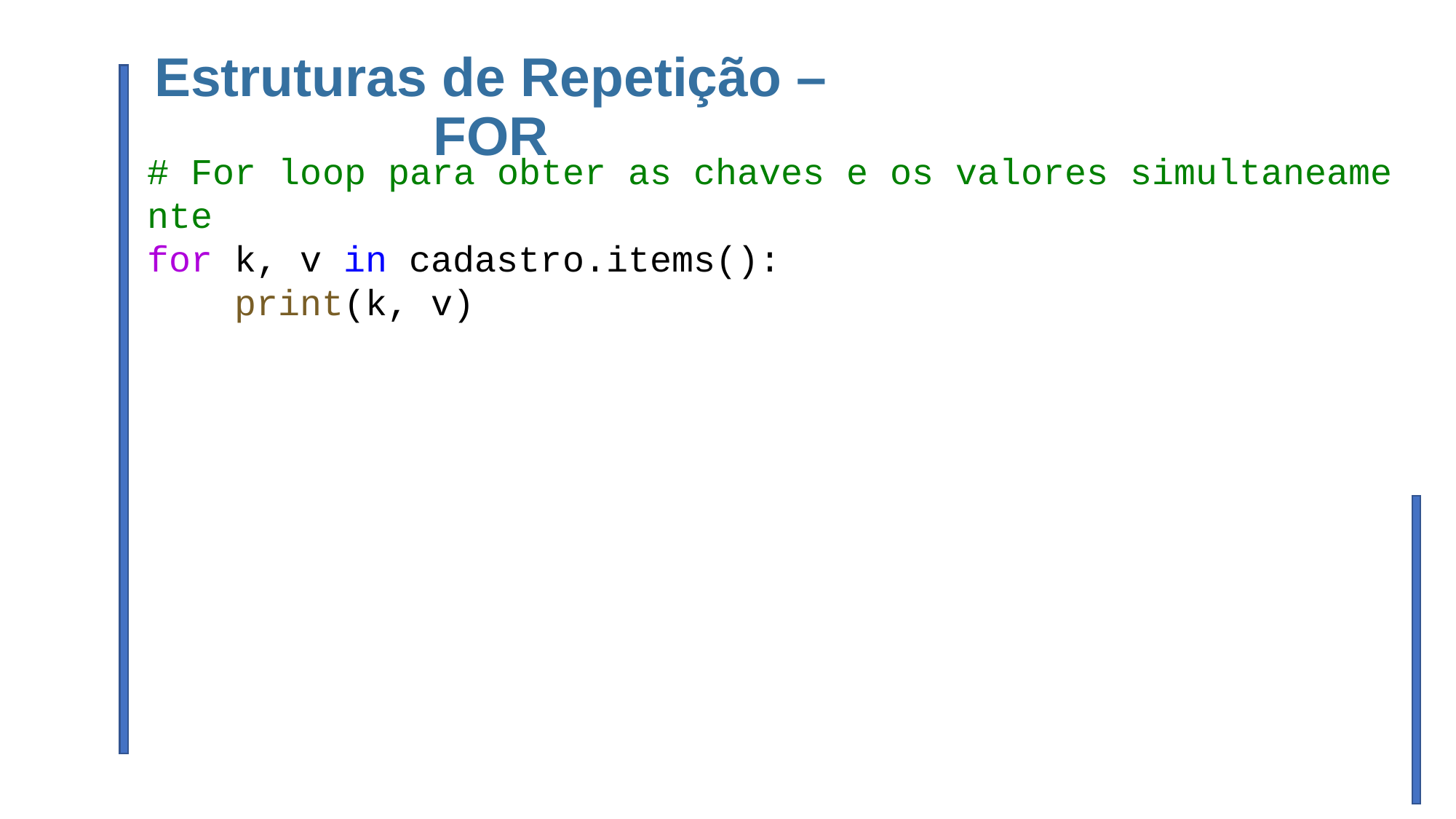

Estruturas de Repetição – FOR

# For loop para obter as chaves e os valores simultaneamente
for k, v in cadastro.items():
    print(k, v)